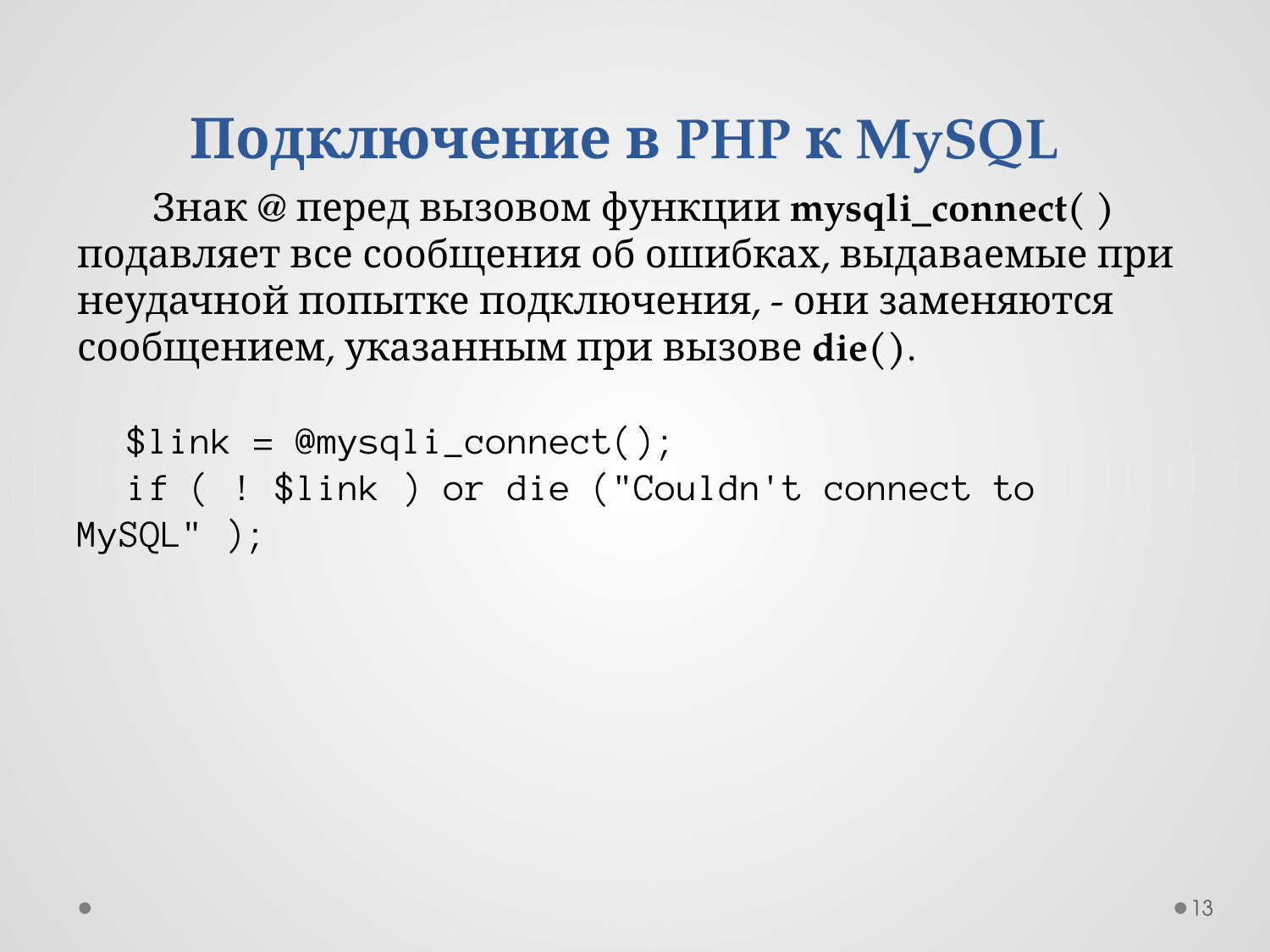

Подключение в PHP к MySQL
Знак @ перед вызовом функции mysqli_connect( ) подавляет все сообщения об ошибках, выдаваемые при неудачной попытке подключения, - они заменяются сообщением, указанным при вызове die().

$link = @mysqli_connect();
if ( ! $link ) or die ("Couldn't connect to MySQL" );

13